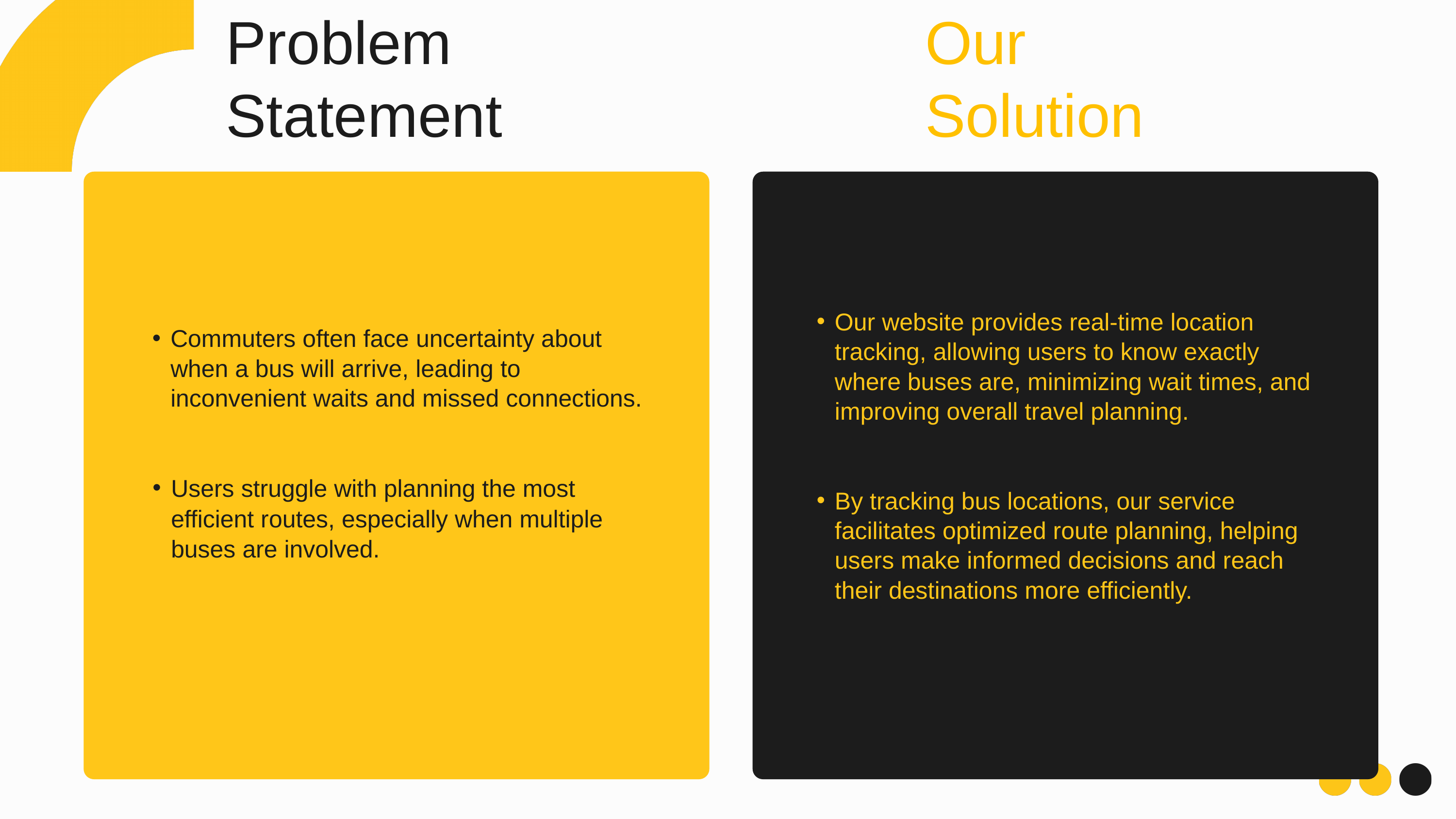

Problem Statement
Our
Solution

Our website provides real-time location tracking, allowing users to know exactly where buses are, minimizing wait times, and improving overall travel planning.

By tracking bus locations, our service facilitates optimized route planning, helping users make informed decisions and reach their destinations more efficiently.

Commuters often face uncertainty about when a bus will arrive, leading to inconvenient waits and missed connections.

Users struggle with planning the most efficient routes, especially when multiple buses are involved.